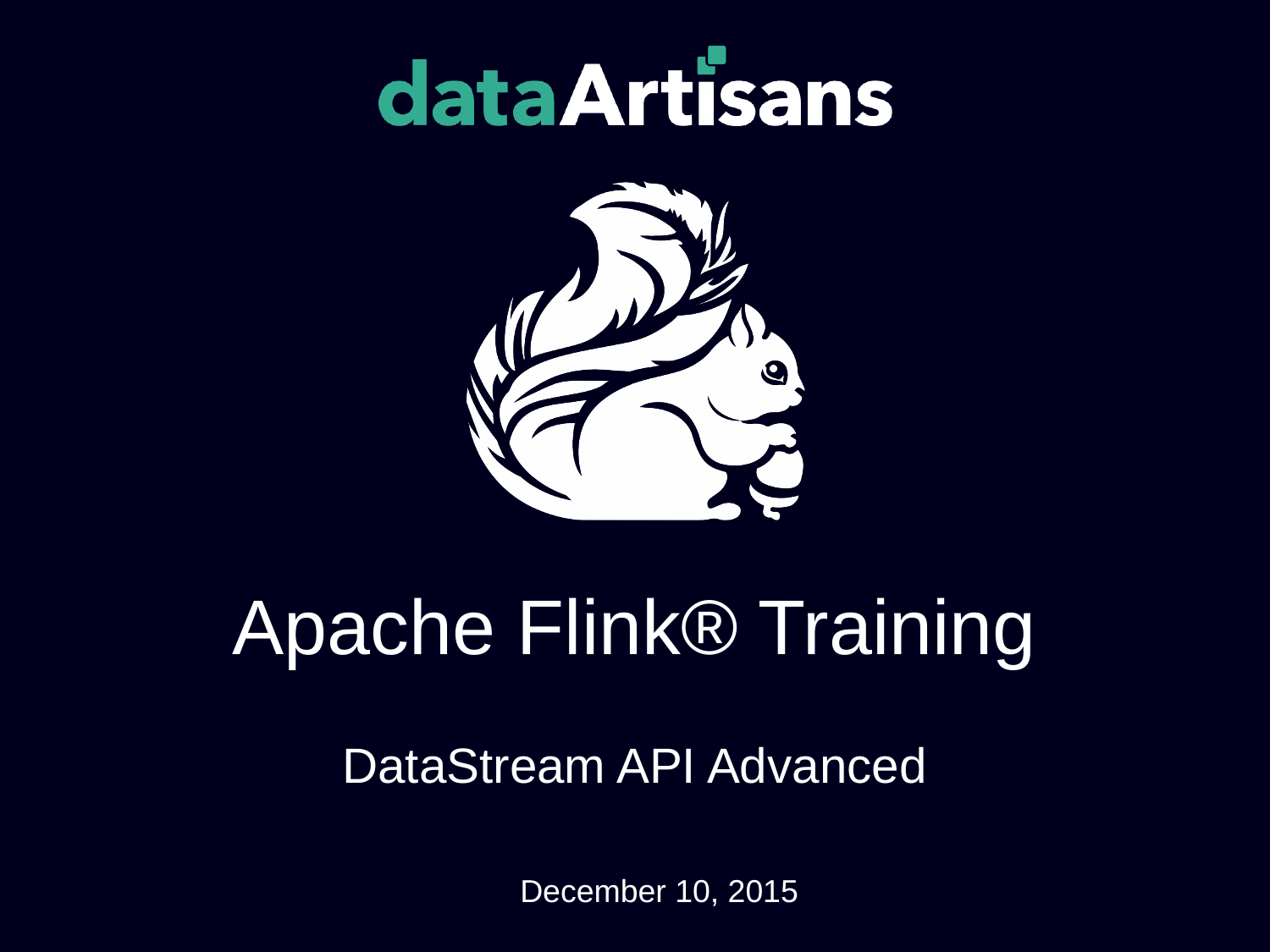

# Apache Flink® Training
DataStream API Advanced
December 10, 2015